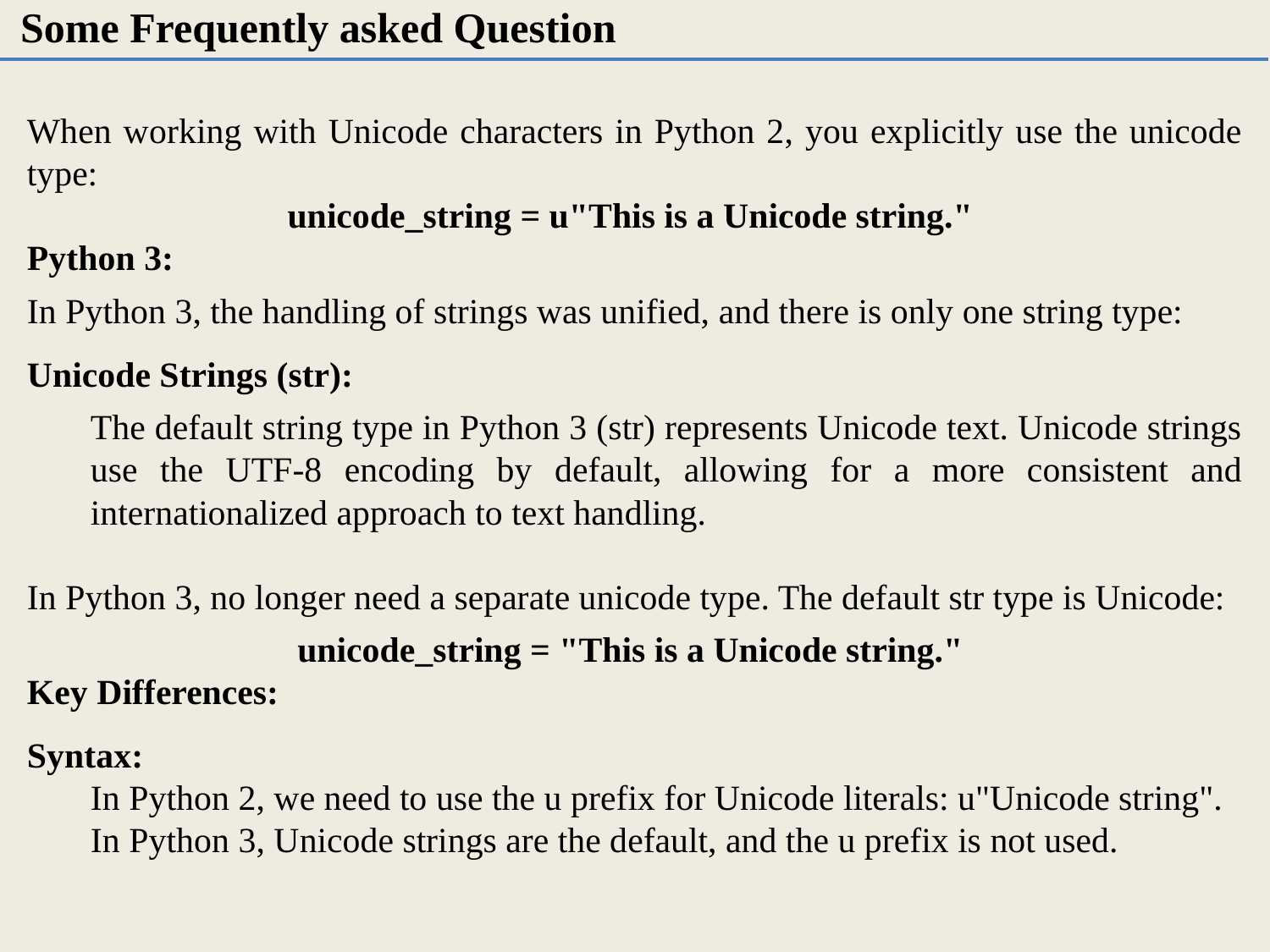

Some Frequently asked Question
When working with Unicode characters in Python 2, you explicitly use the unicode type:
unicode_string = u"This is a Unicode string."
Python 3:
In Python 3, the handling of strings was unified, and there is only one string type:
Unicode Strings (str):
The default string type in Python 3 (str) represents Unicode text. Unicode strings use the UTF-8 encoding by default, allowing for a more consistent and internationalized approach to text handling.

In Python 3, no longer need a separate unicode type. The default str type is Unicode:
unicode_string = "This is a Unicode string."
Key Differences:
Syntax:
In Python 2, we need to use the u prefix for Unicode literals: u"Unicode string".
In Python 3, Unicode strings are the default, and the u prefix is not used.